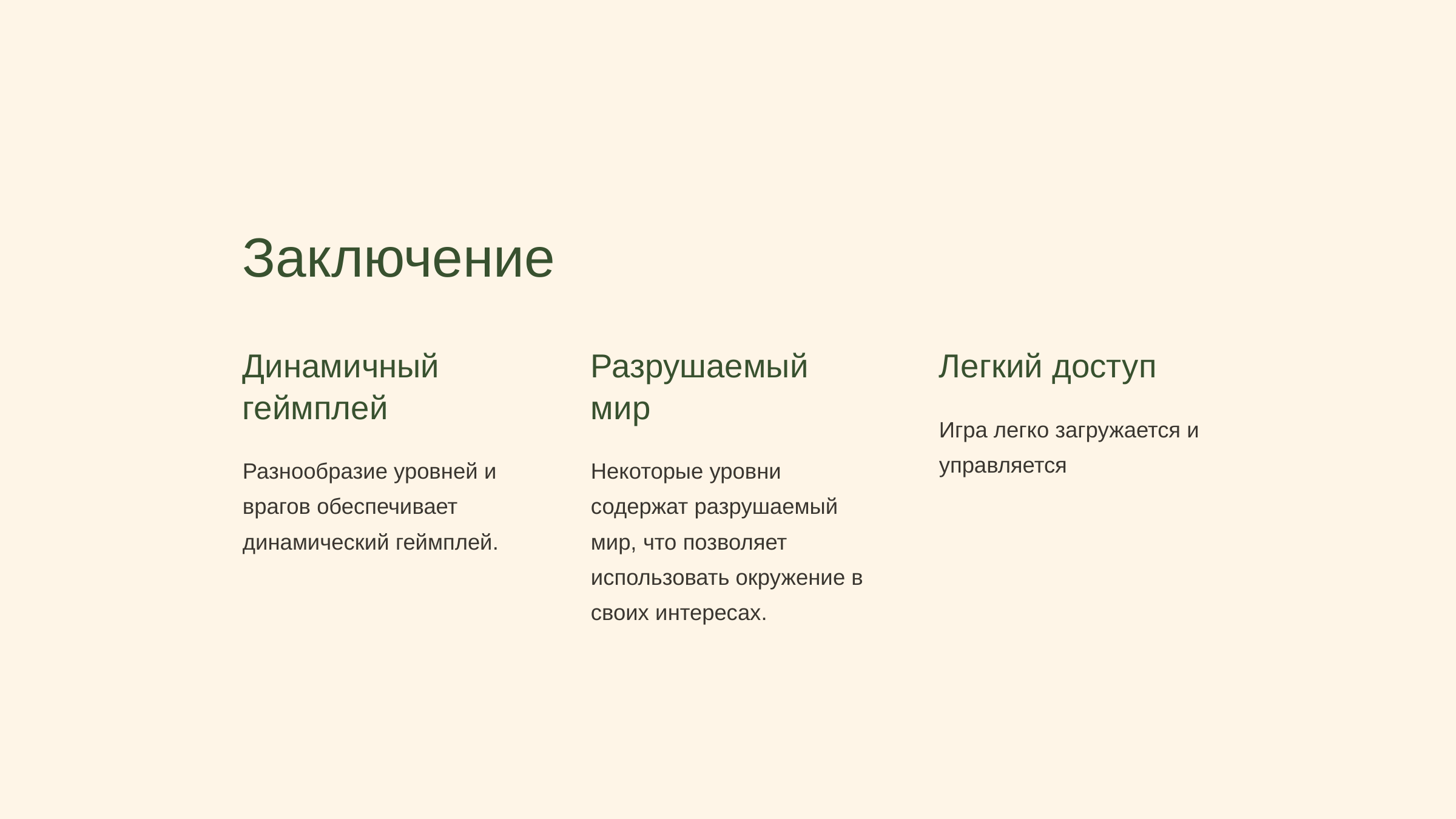

Заключение
Динамичный геймплей
Разрушаемый мир
Легкий доступ
Игра легко загружается и управляется
Разнообразие уровней и врагов обеспечивает динамический геймплей.
Некоторые уровни содержат разрушаемый мир, что позволяет использовать окружение в своих интересах.